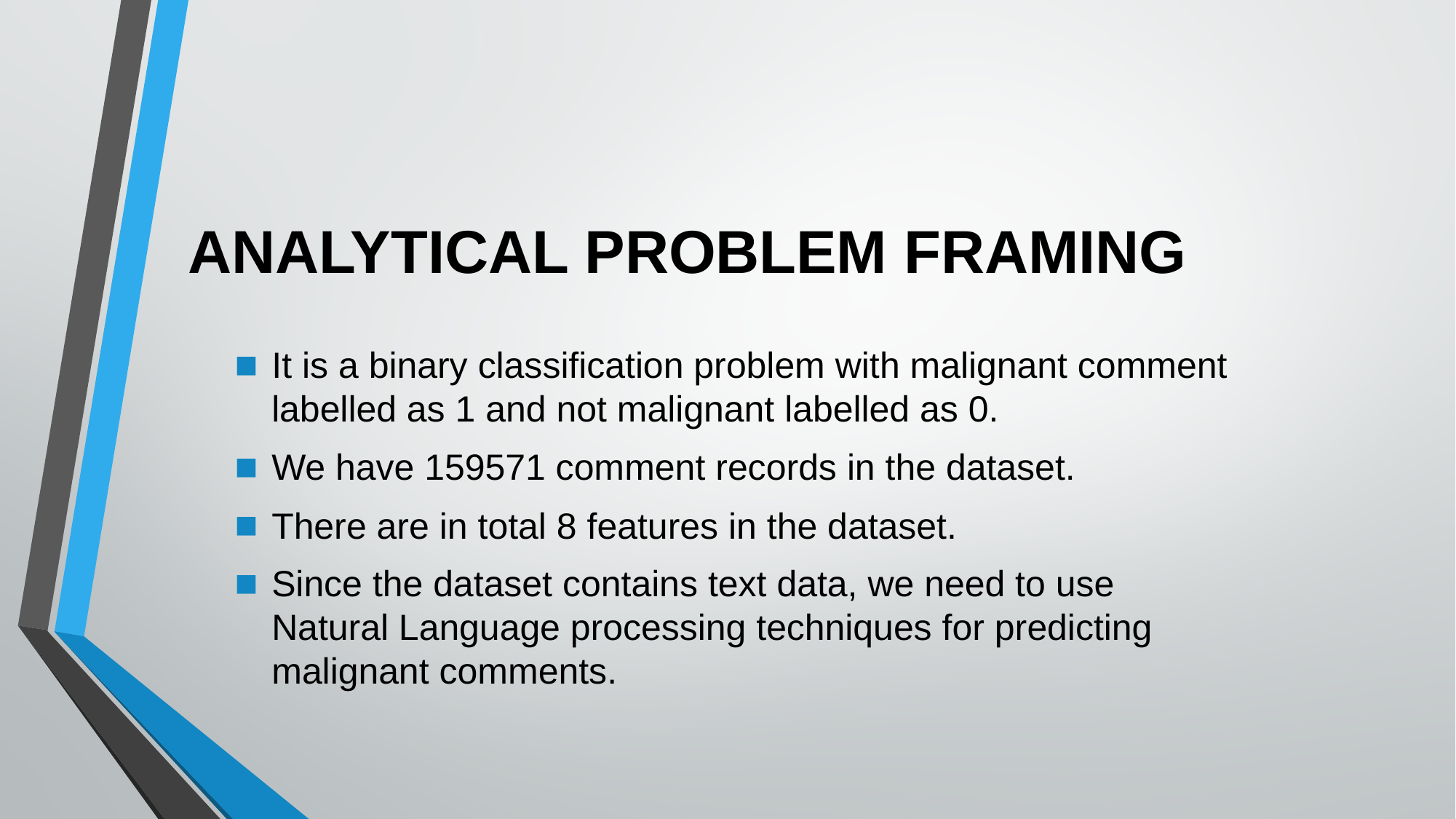

# ANALYTICAL PROBLEM FRAMING
It is a binary classification problem with malignant comment labelled as 1 and not malignant labelled as 0.
We have 159571 comment records in the dataset.
There are in total 8 features in the dataset.
Since the dataset contains text data, we need to use Natural Language processing techniques for predicting malignant comments.